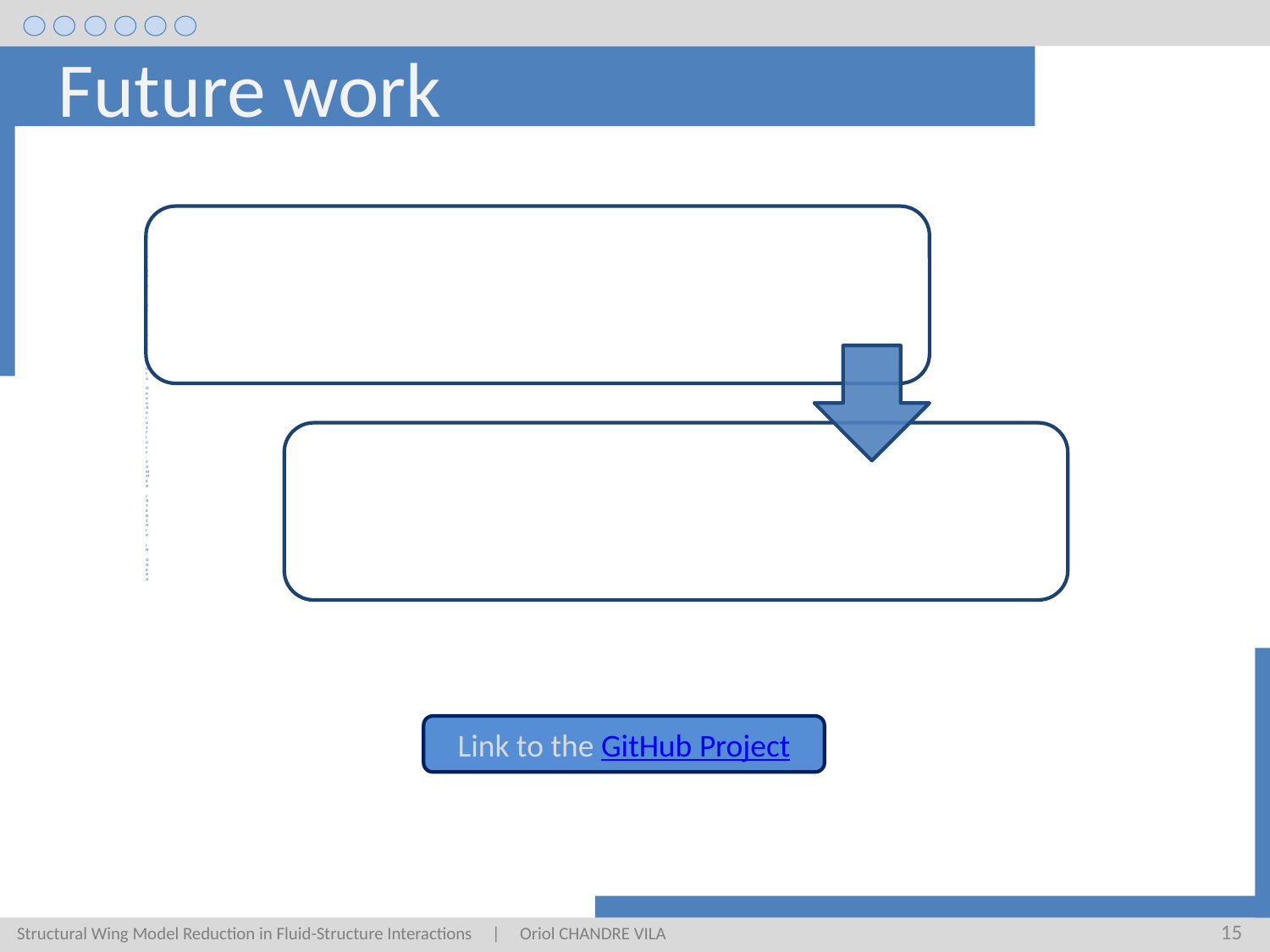

Future work

SUMMER INTERSHIP IN ONERA
Application of the strategy into OpenAeroStruct.
SUMMER INTERSHIP IN ONERA

Link to the GitHub Project
15
Structural Wing Model Reduction in Fluid-Structure Interactions     |     Oriol CHANDRE VILA